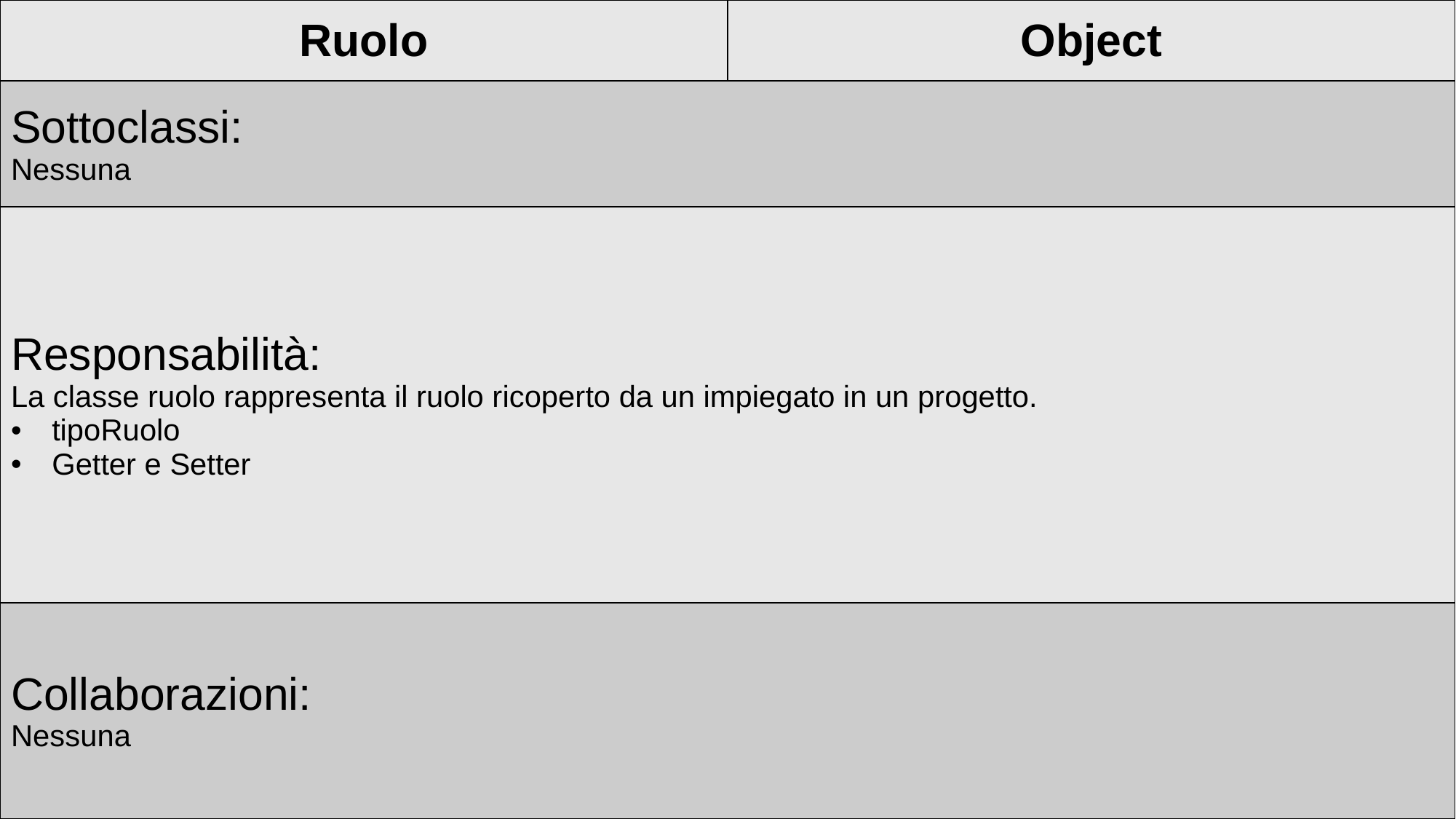

| Ruolo | Object |
| --- | --- |
| Sottoclassi: Nessuna |  |
| Responsabilità: La classe ruolo rappresenta il ruolo ricoperto da un impiegato in un progetto. tipoRuolo Getter e Setter |  |
| Collaborazioni: Nessuna |  |